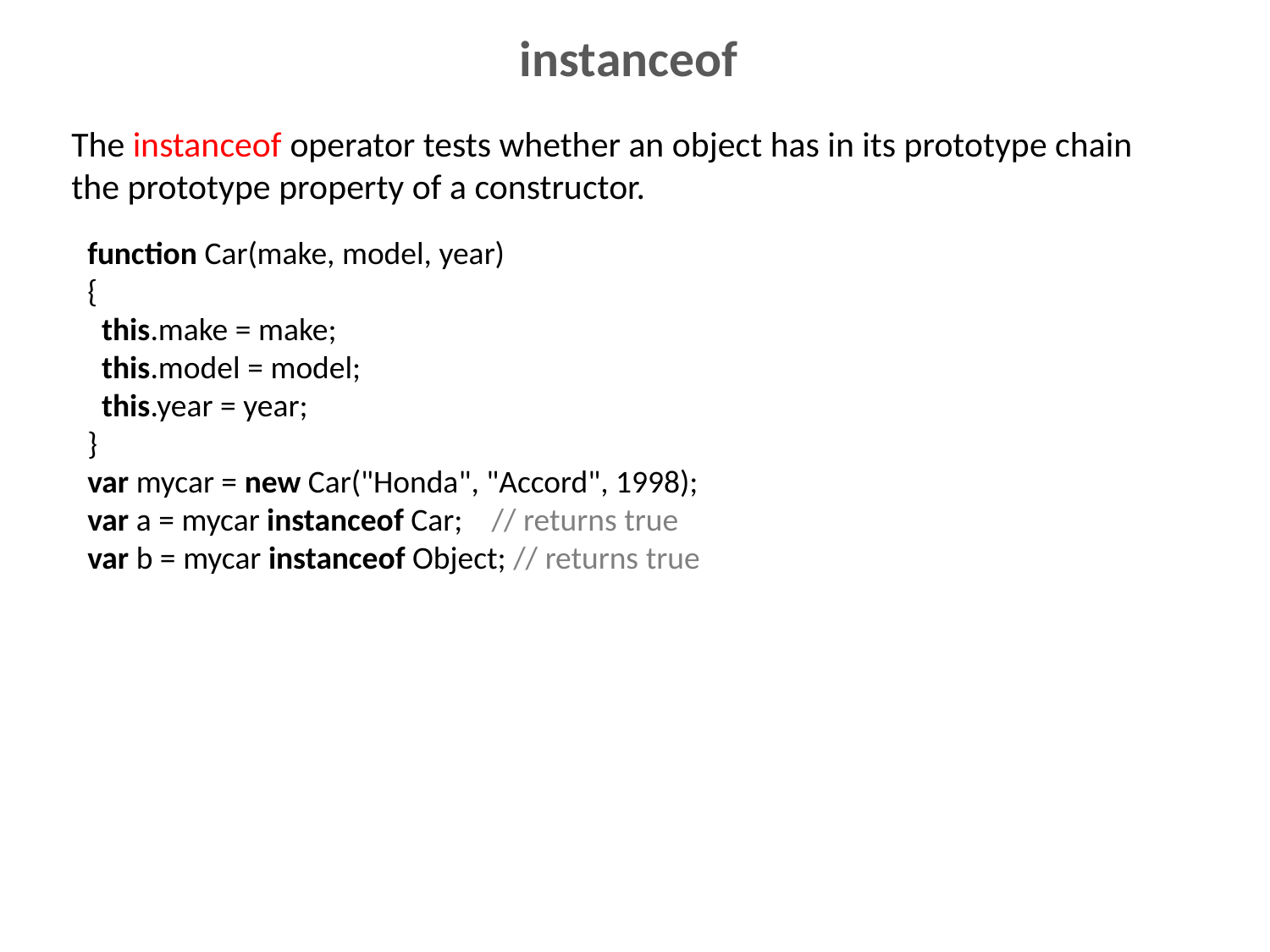

# instanceof
The instanceof operator tests whether an object has in its prototype chain the prototype property of a constructor.
function Car(make, model, year)
{
  this.make = make;
  this.model = model;
  this.year = year;
}
var mycar = new Car("Honda", "Accord", 1998);
var a = mycar instanceof Car;    // returns true
var b = mycar instanceof Object; // returns true